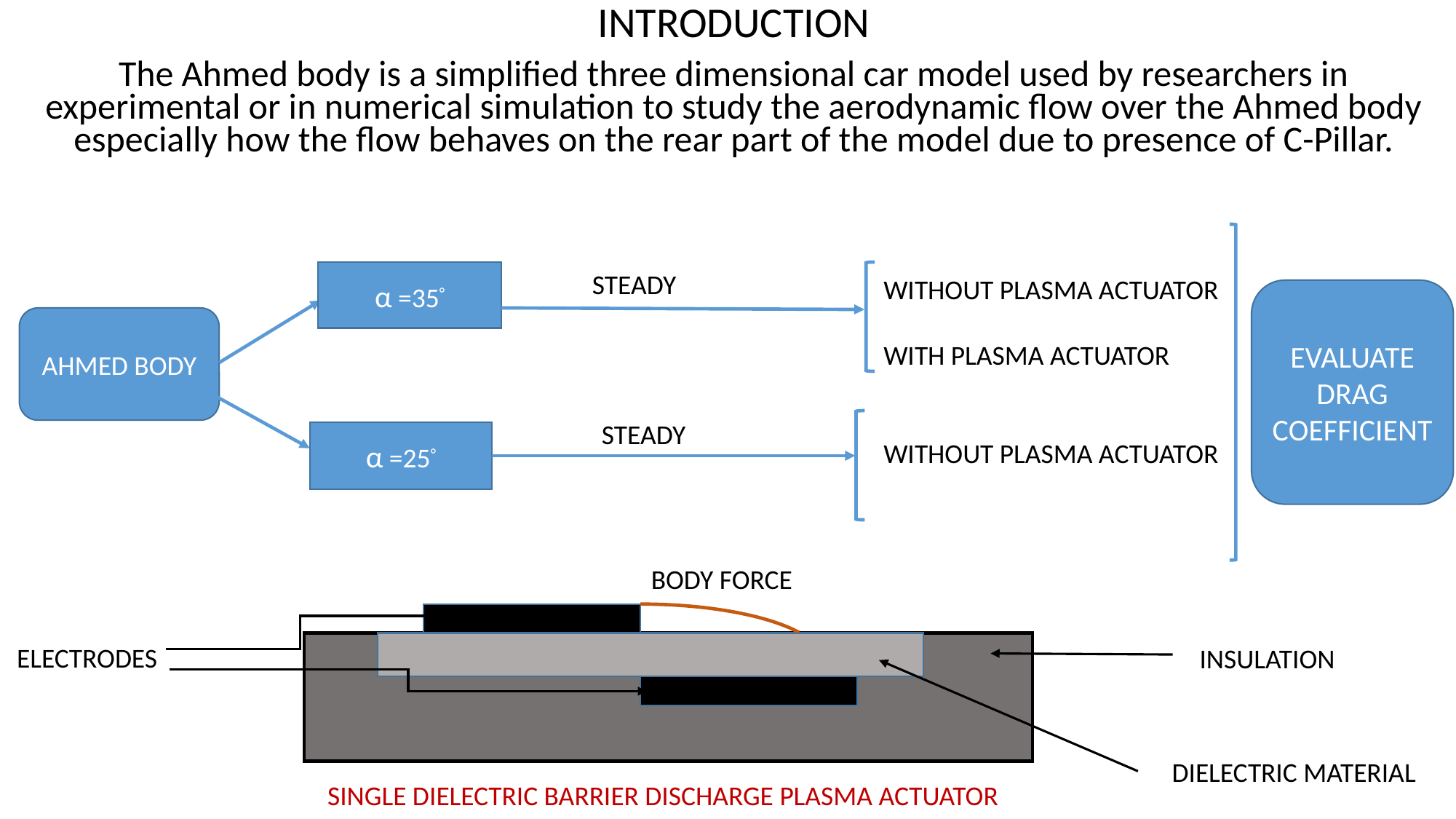

INTRODUCTION
The Ahmed body is a simplified three dimensional car model used by researchers in experimental or in numerical simulation to study the aerodynamic flow over the Ahmed body especially how the flow behaves on the rear part of the model due to presence of C-Pillar.

WITHOUT PLASMA ACTUATOR

WITH PLASMA ACTUATOR

WITHOUT PLASMA ACTUATOR

             STEADY

α =35°
EVALUATE DRAG COEFFICIENT
AHMED BODY

STEADY
α =25°
BODY FORCE

ELECTRODES
INSULATION

DIELECTRIC MATERIAL
SINGLE DIELECTRIC BARRIER DISCHARGE PLASMA ACTUATOR